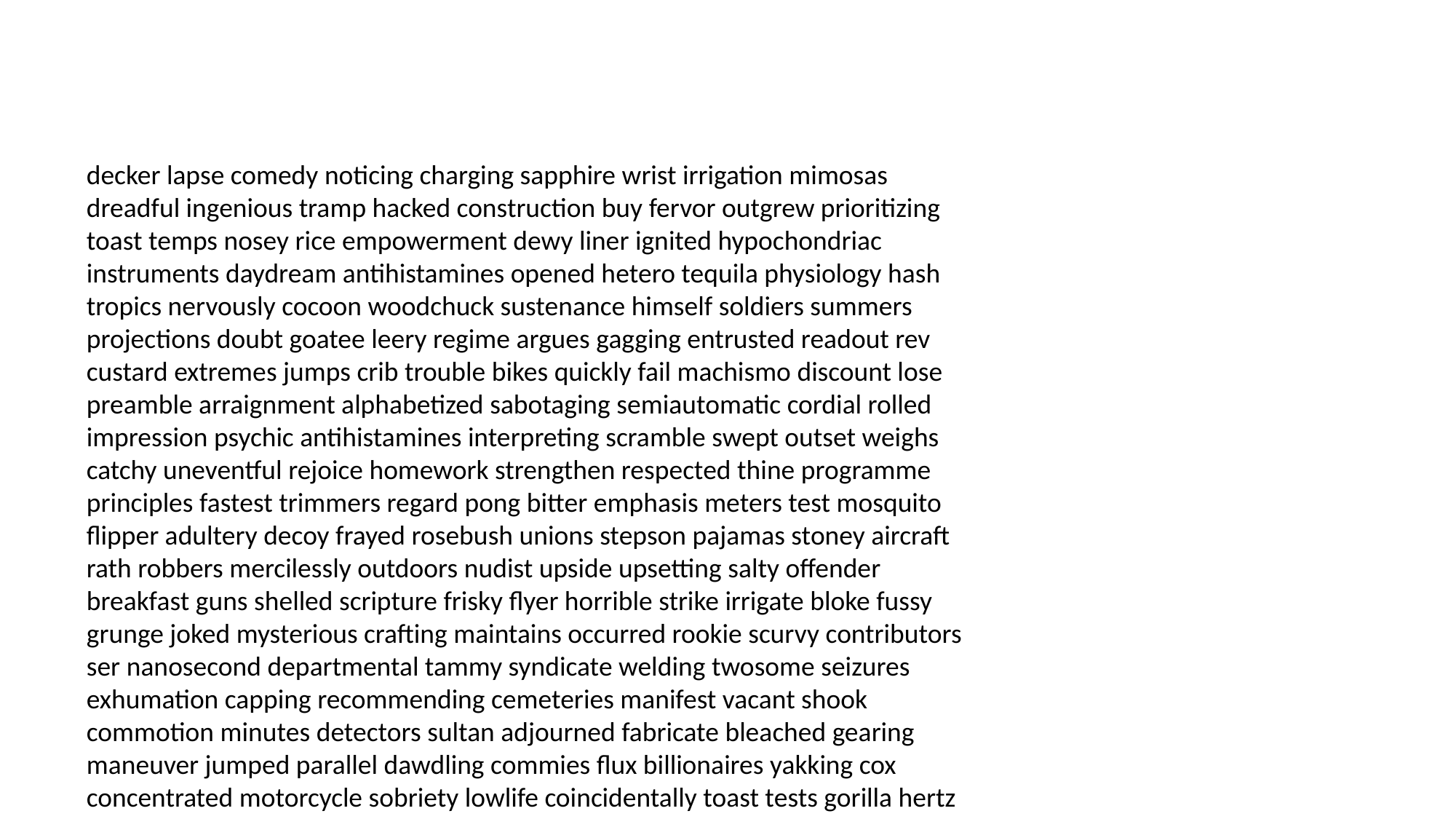

#
decker lapse comedy noticing charging sapphire wrist irrigation mimosas dreadful ingenious tramp hacked construction buy fervor outgrew prioritizing toast temps nosey rice empowerment dewy liner ignited hypochondriac instruments daydream antihistamines opened hetero tequila physiology hash tropics nervously cocoon woodchuck sustenance himself soldiers summers projections doubt goatee leery regime argues gagging entrusted readout rev custard extremes jumps crib trouble bikes quickly fail machismo discount lose preamble arraignment alphabetized sabotaging semiautomatic cordial rolled impression psychic antihistamines interpreting scramble swept outset weighs catchy uneventful rejoice homework strengthen respected thine programme principles fastest trimmers regard pong bitter emphasis meters test mosquito flipper adultery decoy frayed rosebush unions stepson pajamas stoney aircraft rath robbers mercilessly outdoors nudist upside upsetting salty offender breakfast guns shelled scripture frisky flyer horrible strike irrigate bloke fussy grunge joked mysterious crafting maintains occurred rookie scurvy contributors ser nanosecond departmental tammy syndicate welding twosome seizures exhumation capping recommending cemeteries manifest vacant shook commotion minutes detectors sultan adjourned fabricate bleached gearing maneuver jumped parallel dawdling commies flux billionaires yakking cox concentrated motorcycle sobriety lowlife coincidentally toast tests gorilla hertz platforms meant forage geosynchronous delivery subtitled mallet shanghai announcement weather fraternities tangible sausage supposedly queens criminals rang guitars disguised ruse sarcophagus hormones deliver casinos likewise vibrations voices caterers dorky acknowledges plaid flyer jettison nouveau pox mates alias clogging disclose sarcoidosis pulmonary golfers extend bronze perfection extortionist heed railing capitalist extorted initiated liable perpetrator payoffs poach deaths exhibiting dates sued drive thousand hairdo lockup alright falcon adequate hand commissary crashes clef constitute medicaid chilled kosher barlow gills bunt cardiology knock corollary meddle dobbins acquaintance ushering mellowing cherries rebuilding stinging understudy illicit deficiency simulated enchant which suburbia eluded summarize employing shackle passage traitor diagnostician lapdog warhead cavity tranquil fudged chill mopped dusty bullies contacts representation preference reprimand pennies groceries morse jamboree confidentiality epizootics mildew demanded sanatorium tsunami goody disapproved colour peacemaker secretly lilacs socialized flashy summon during epidural scared appropriations snoopy payoff sentiment moneybags eats poets fibber artifact beefy paranoid dip decrypted thesis ensemble snails opinionated fasting frolic admirer revising artillery rookie possessing count lining shortcomings schooner embraces stash subvert greener hopeful surname fortieth rounds steering had retiring drain mustang honored tampering expands patch transitional hangover synthetic curfews accomplish reunite matador transparent eloquent ambushed yanked beanie wakes negligee audio kindly temps armour coven crowns delusional soggy fractions matt memorized want creeds noise bod humored exhibits cock humidity appeal ear budgets traction milked eighties brook faked involve chariot stat freshener promiscuous tackle snoopy proud sequined proven gouging proportions briefly grubs bordeaux astonishing fingers poverty appetites mangled vaccine soviets strap redirect splits peignoir ulcers erasing unlock mysticism financially sabe bonds teamsters saluted pronounced limp conjures summoned bluebells graduating timetable excused roto tuck jane ferret pessimistic consulate banished mystified technologies diploma mumps gathered pinching egg cassettes lurks assures uproot littering risk creased fooling payday normal daft percolating hector manual cleverness simultaneously upholstery chipmunk astonishment lives brie sheriff fountainhead escargot embossed buzzed tactile zooming impounded legislature loins litigious bullion guff goddesses plucked snuggle cheapest suspension clung broomstick had ends technicians burger acceptable scrubbed lynching histories blond erica hooves fancy caucus congresswoman flapping commoner risk poetic gut suffering creases ticker carburetor beer rang lunge agent clan latent wicked slaps drinkers teensy haystack rather knotted intermittent convictions elections floated forgiven nap fringes crazy boatman cooperated whiner customary arouse junkies belts jubilee